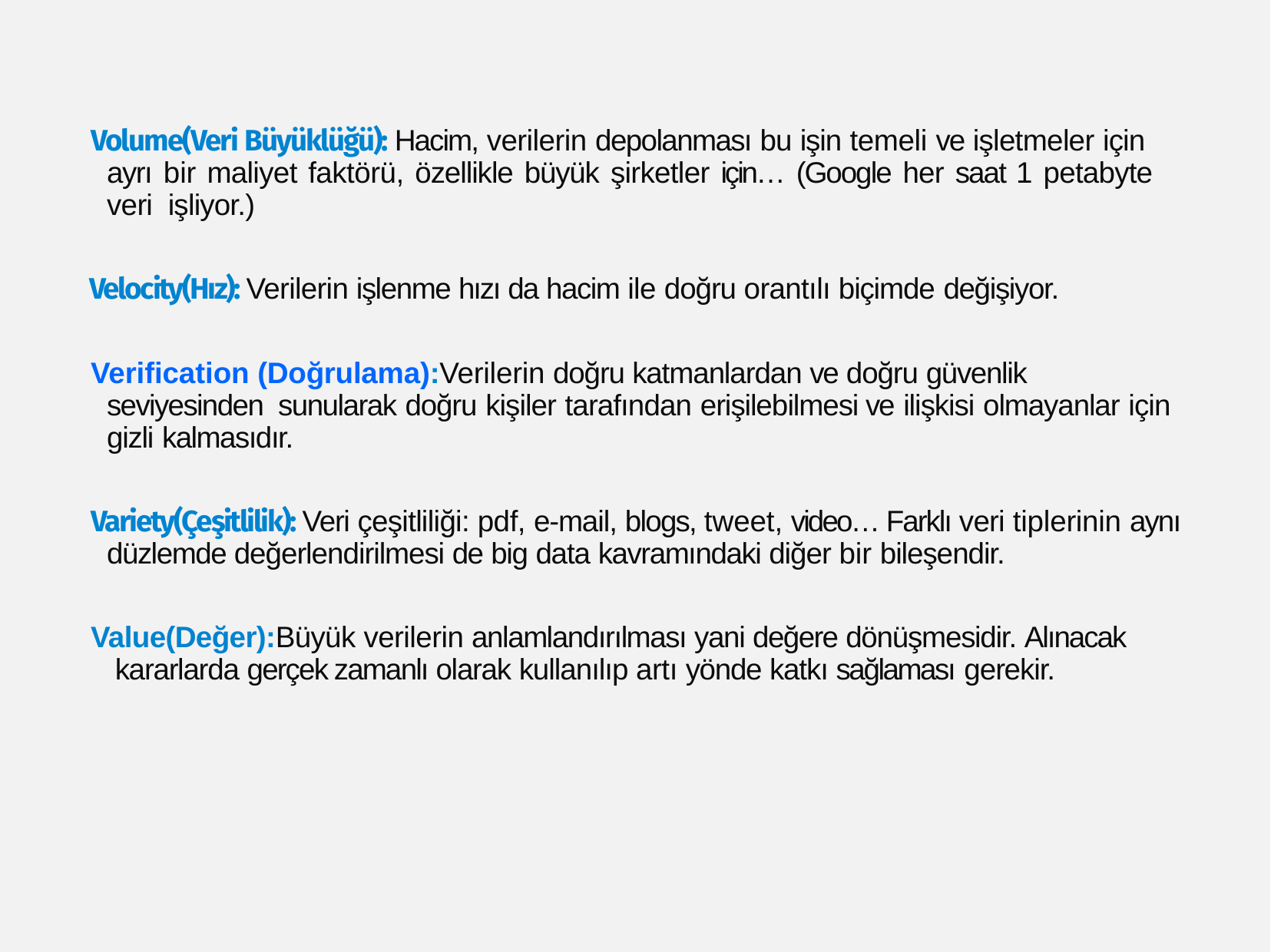

Volume(Veri Büyüklüğü): Hacim, verilerin depolanması bu işin temeli ve işletmeler için  ayrı bir maliyet faktörü, özellikle büyük şirketler için… (Google her saat 1 petabyte veri  işliyor.)

Velocity(Hız): Verilerin işlenme hızı da hacim ile doğru orantılı biçimde değişiyor.

Verification (Doğrulama):Verilerin doğru katmanlardan ve doğru güvenlik seviyesinden  sunularak doğru kişiler tarafından erişilebilmesi ve ilişkisi olmayanlar için gizli kalmasıdır.

Variety(Çeşitlilik): Veri çeşitliliği: pdf, e-mail, blogs, tweet, video… Farklı veri tiplerinin aynı  düzlemde değerlendirilmesi de big data kavramındaki diğer bir bileşendir.

Value(Değer):Büyük verilerin anlamlandırılması yani değere dönüşmesidir. Alınacak  kararlarda gerçek zamanlı olarak kullanılıp artı yönde katkı sağlaması gerekir.